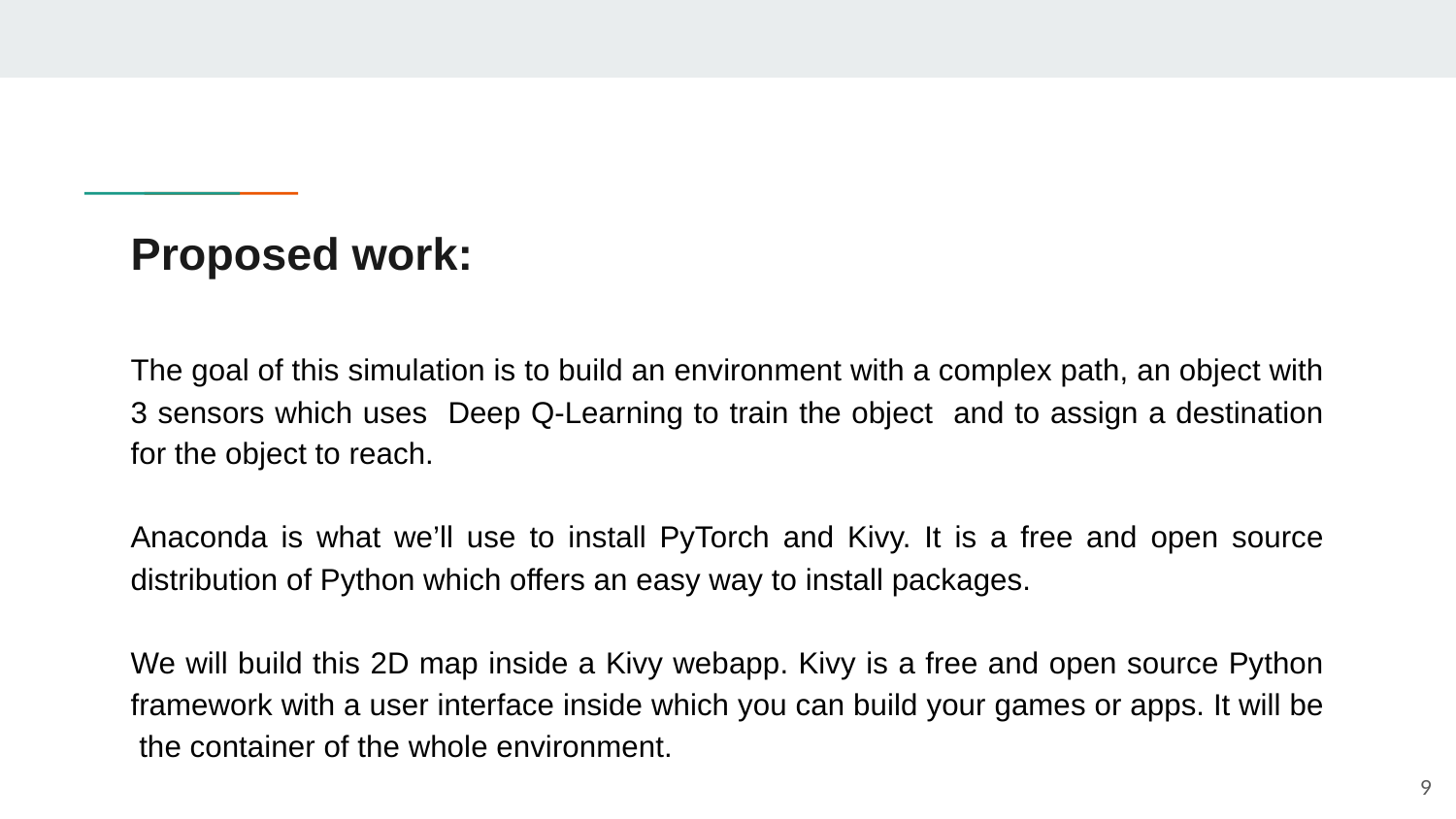

# Proposed work:

The goal of this simulation is to build an environment with a complex path, an object with 3 sensors which uses  Deep Q-Learning to train the object  and to assign a destination for the object to reach.

Anaconda is what we’ll use to install PyTorch and Kivy. It is a free and open source distribution of Python which offers an easy way to install packages.

We will build this 2D map inside a Kivy webapp. Kivy is a free and open source Python framework with a user interface inside which you can build your games or apps. It will be  the container of the whole environment.
9